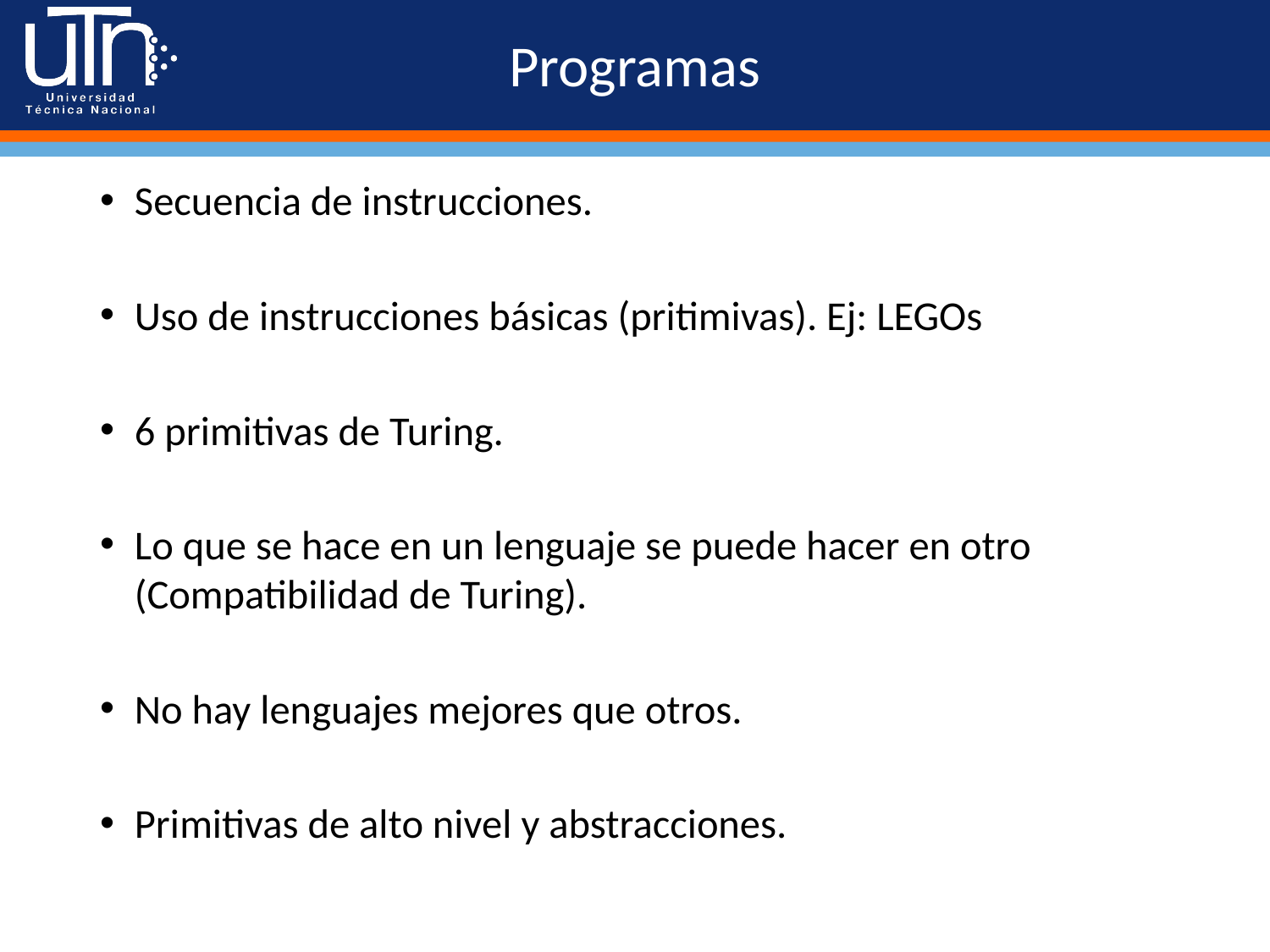

# Programas
Secuencia de instrucciones.

Uso de instrucciones básicas (pritimivas). Ej: LEGOs

6 primitivas de Turing.

Lo que se hace en un lenguaje se puede hacer en otro (Compatibilidad de Turing).

No hay lenguajes mejores que otros.

Primitivas de alto nivel y abstracciones.